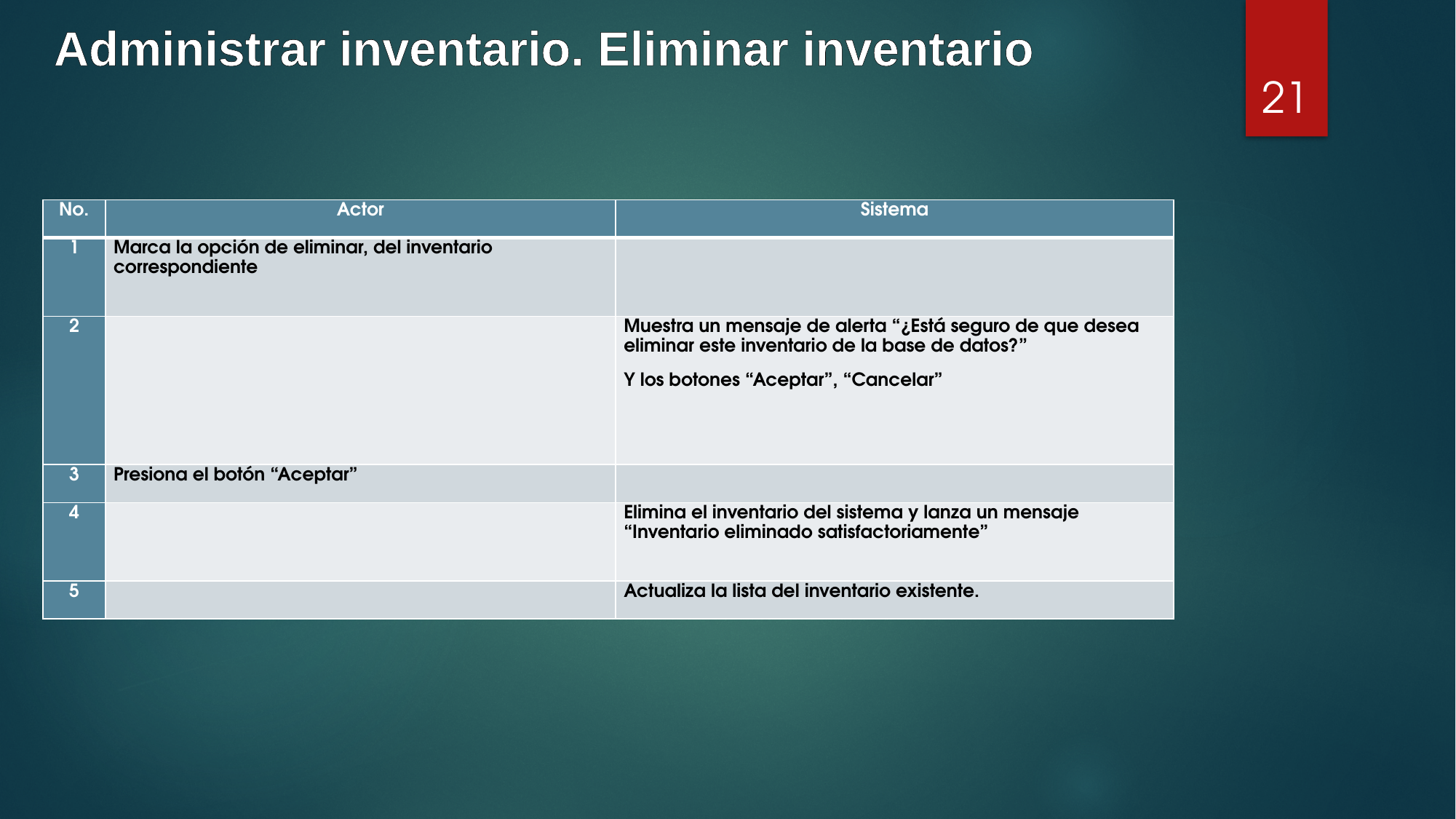

Administrar inventario. Eliminar inventario
21
| No. | Actor | Sistema |
| --- | --- | --- |
| 1 | Marca la opción de eliminar, del inventario correspondiente |  |
| 2 |  | Muestra un mensaje de alerta “¿Está seguro de que desea eliminar este inventario de la base de datos?” Y los botones “Aceptar”, “Cancelar” |
| 3 | Presiona el botón “Aceptar” |  |
| 4 |  | Elimina el inventario del sistema y lanza un mensaje “Inventario eliminado satisfactoriamente” |
| 5 |  | Actualiza la lista del inventario existente. |